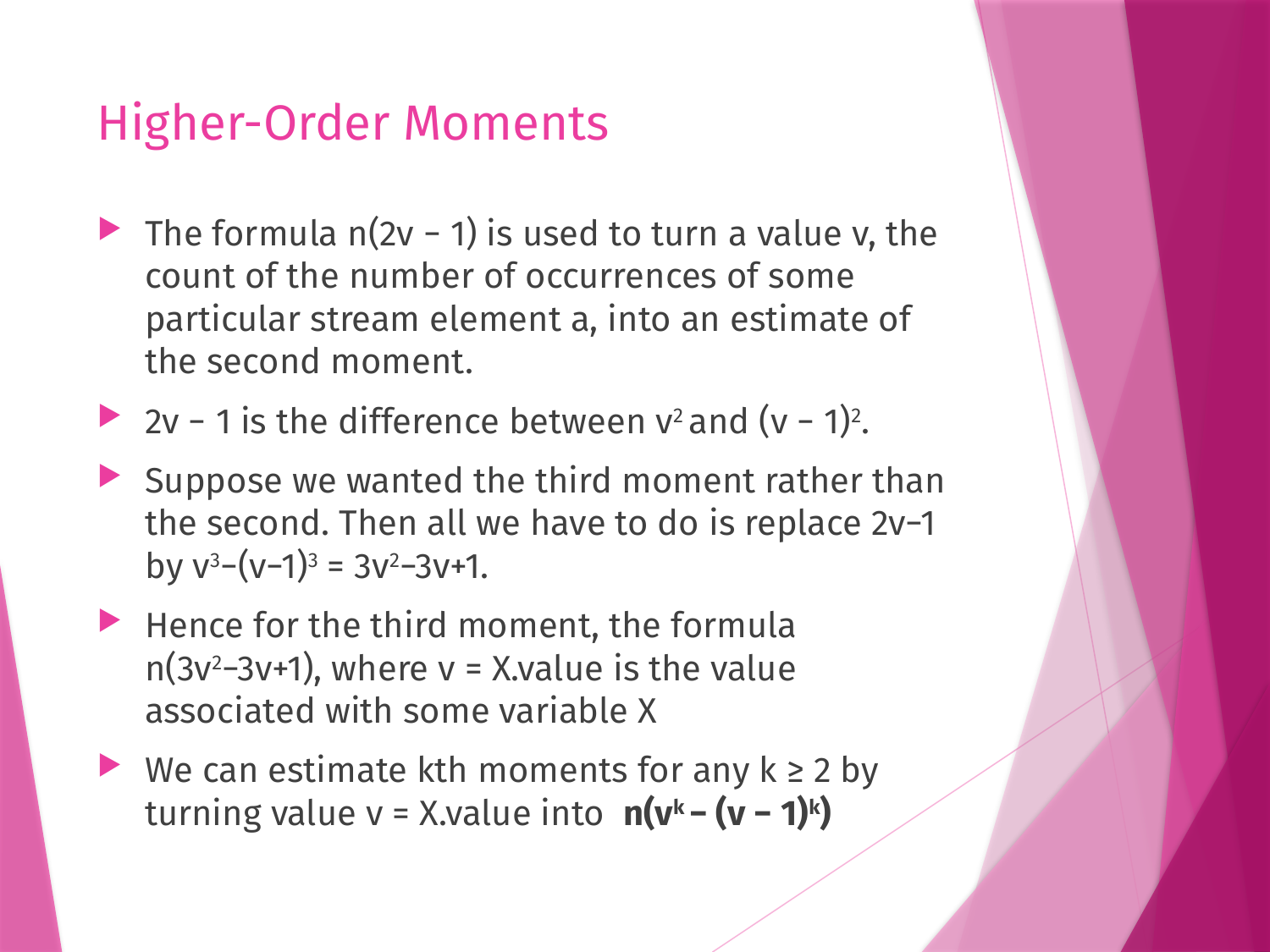

# Higher-Order Moments
The formula n(2v − 1) is used to turn a value v, the count of the number of occurrences of some particular stream element a, into an estimate of the second moment.
2v − 1 is the difference between v2 and (v − 1)2.
Suppose we wanted the third moment rather than the second. Then all we have to do is replace 2v−1 by v3−(v−1)3 = 3v2−3v+1.
Hence for the third moment, the formula n(3v2−3v+1), where v = X.value is the value associated with some variable X
We can estimate kth moments for any k ≥ 2 by turning value v = X.value into  n(vk − (v − 1)k)